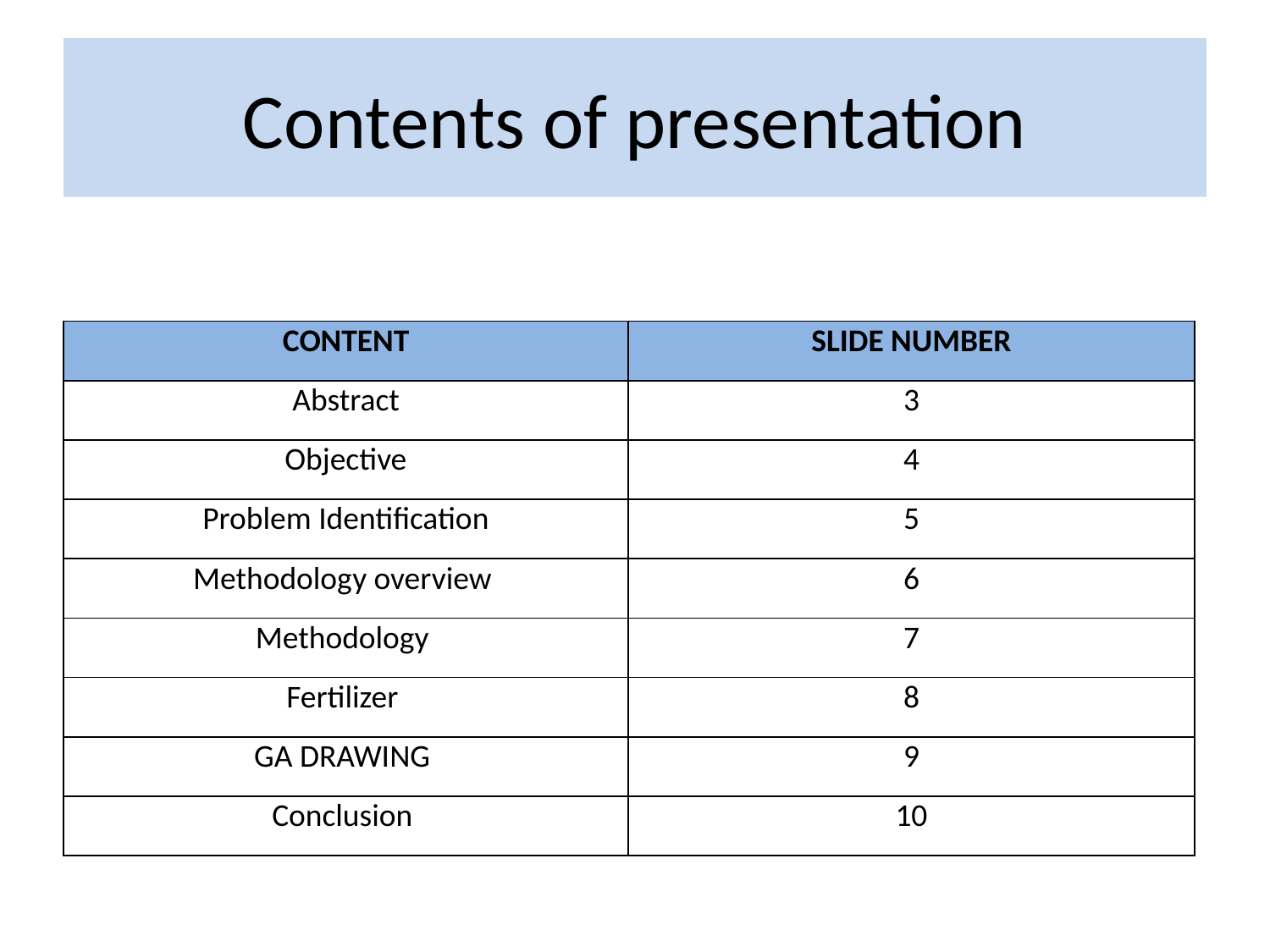

# Contents of presentation
| CONTENT | SLIDE NUMBER |
| --- | --- |
| Abstract | 3 |
| Objective | 4 |
| Problem Identification | 5 |
| Methodology overview | 6 |
| Methodology | 7 |
| Fertilizer | 8 |
| GA DRAWING | 9 |
| Conclusion | 10 |